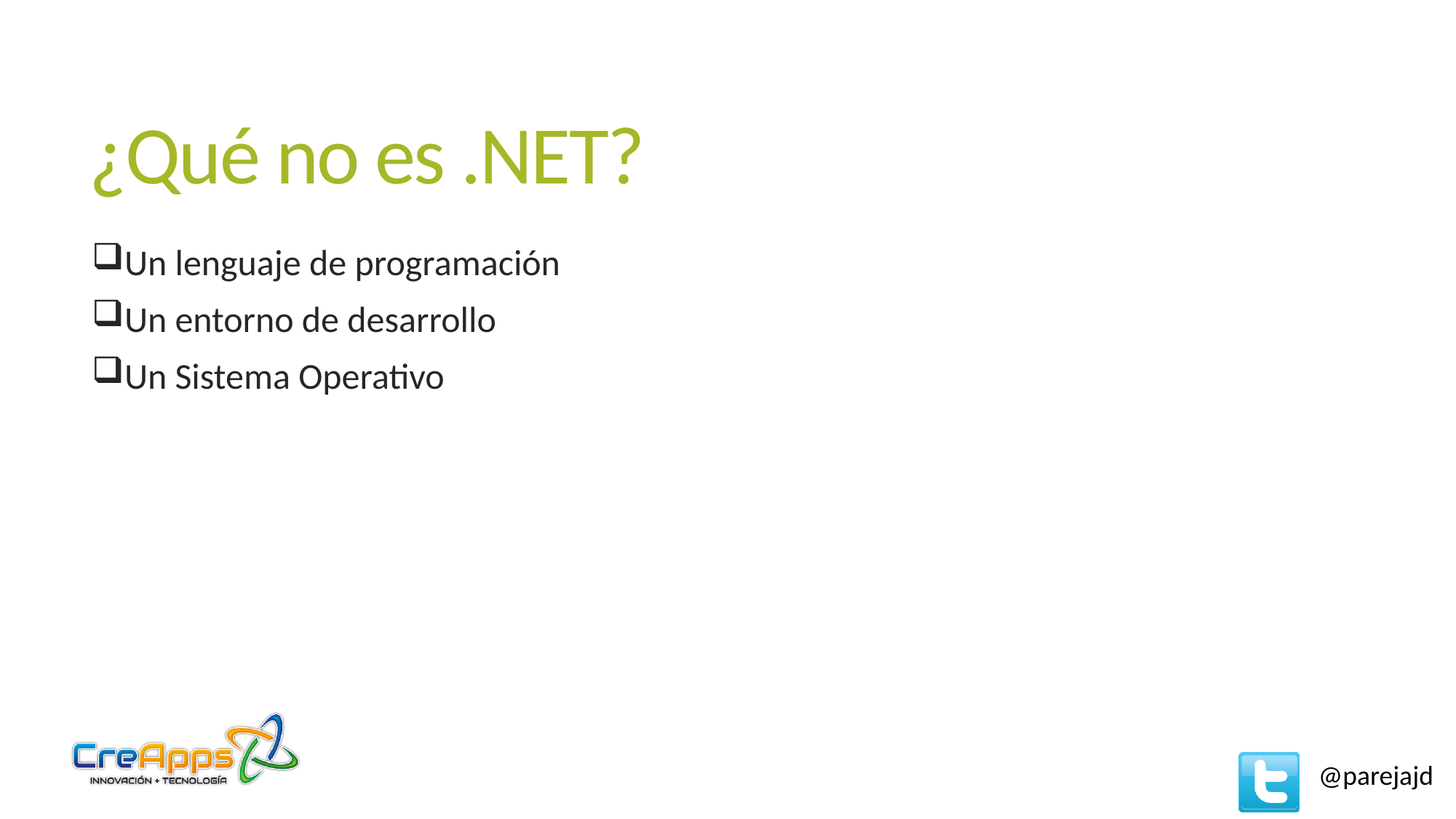

# ¿Qué no es .NET?
Un lenguaje de programación
Un entorno de desarrollo
Un Sistema Operativo